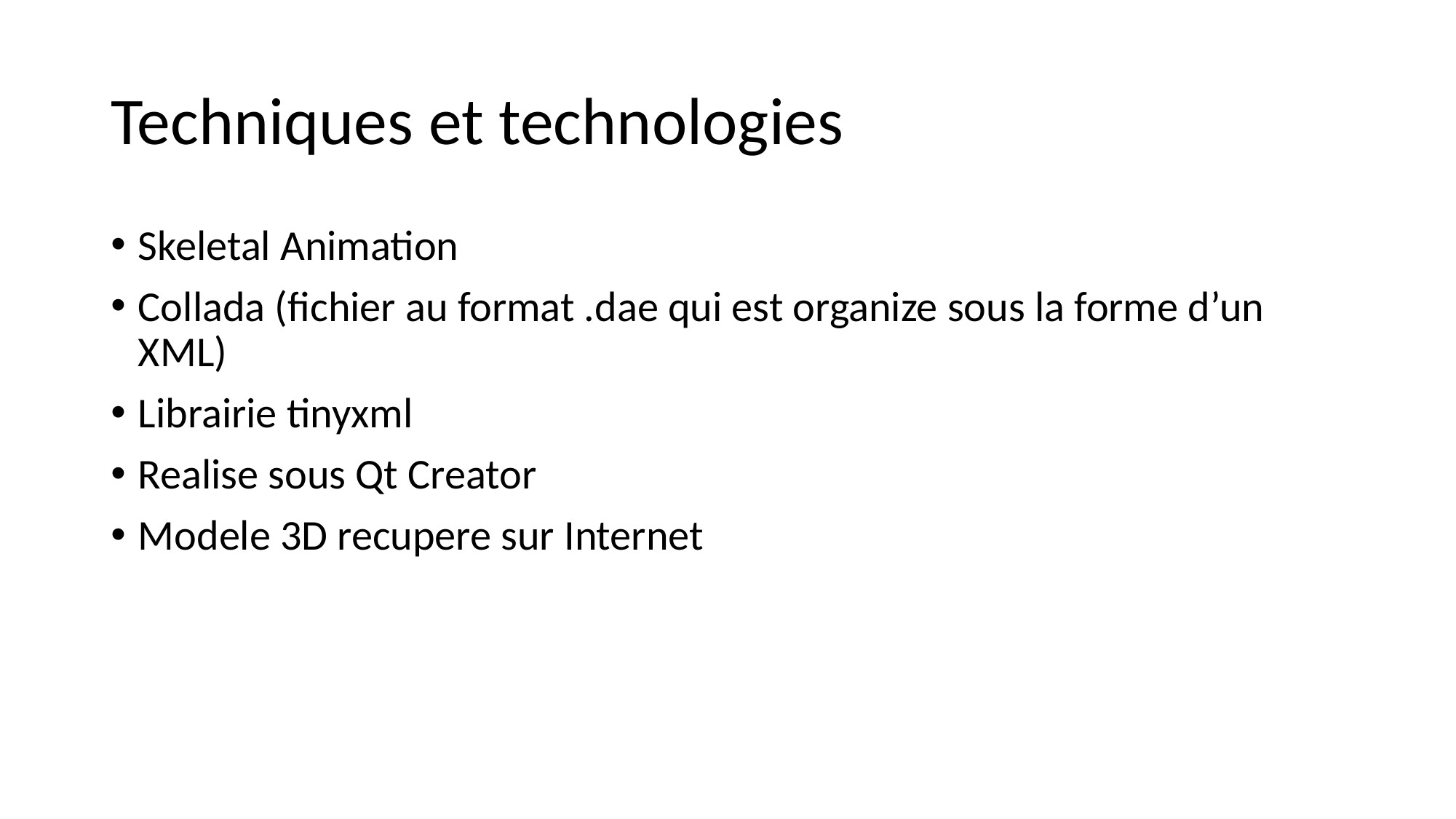

# Techniques et technologies
Skeletal Animation
Collada (fichier au format .dae qui est organize sous la forme d’un XML)
Librairie tinyxml
Realise sous Qt Creator
Modele 3D recupere sur Internet